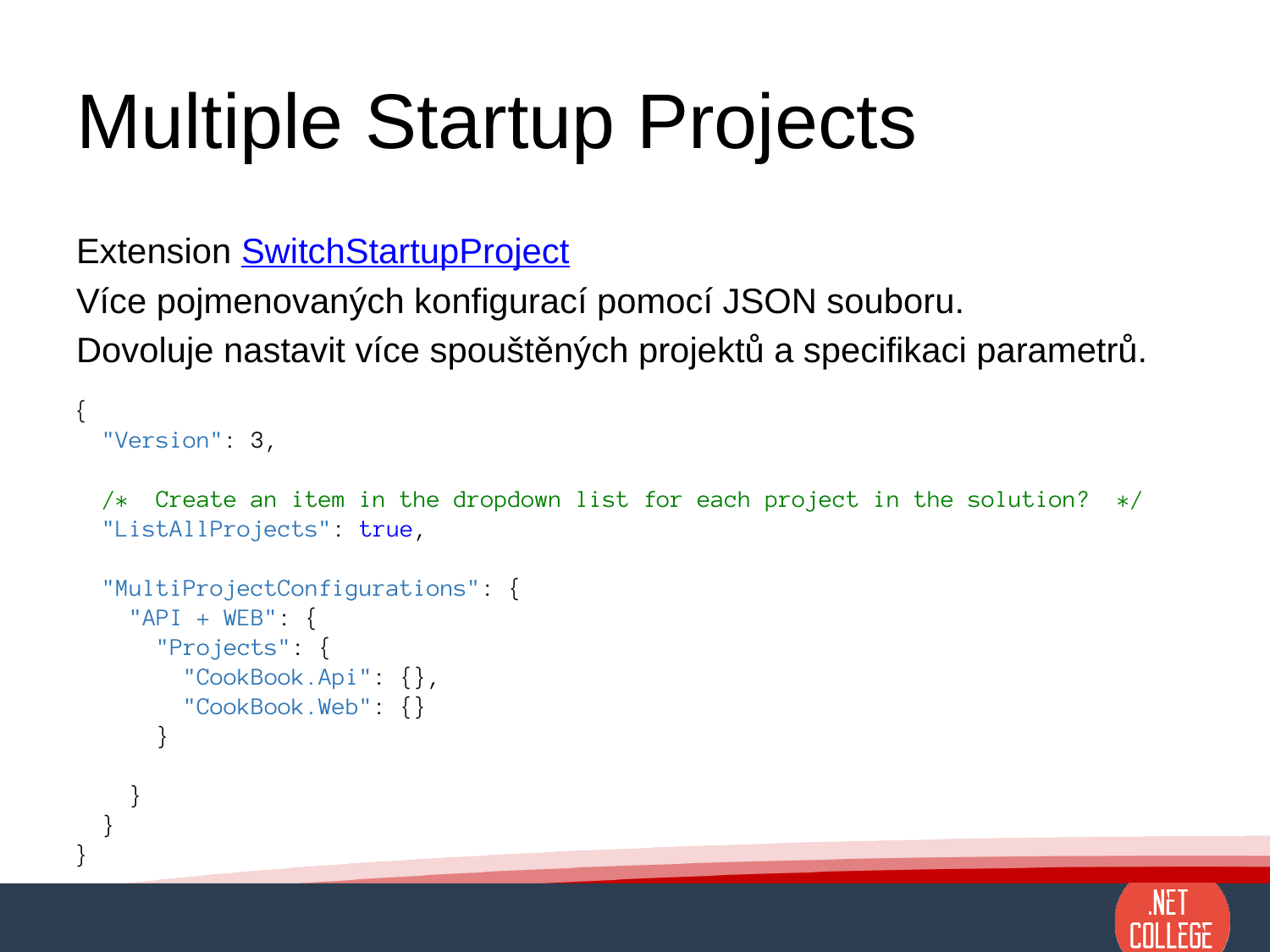

# Multiple Startup Projects
Extension SwitchStartupProject
Více pojmenovaných konfigurací pomocí JSON souboru.
Dovoluje nastavit více spouštěných projektů a specifikaci parametrů.

{
  "Version": 3,

  /*  Create an item in the dropdown list for each project in the solution?  */
  "ListAllProjects": true,

  "MultiProjectConfigurations": {
    "API + WEB": {
      "Projects": {
        "CookBook.Api": {},
        "CookBook.Web": {}
      }

    }
  }
}